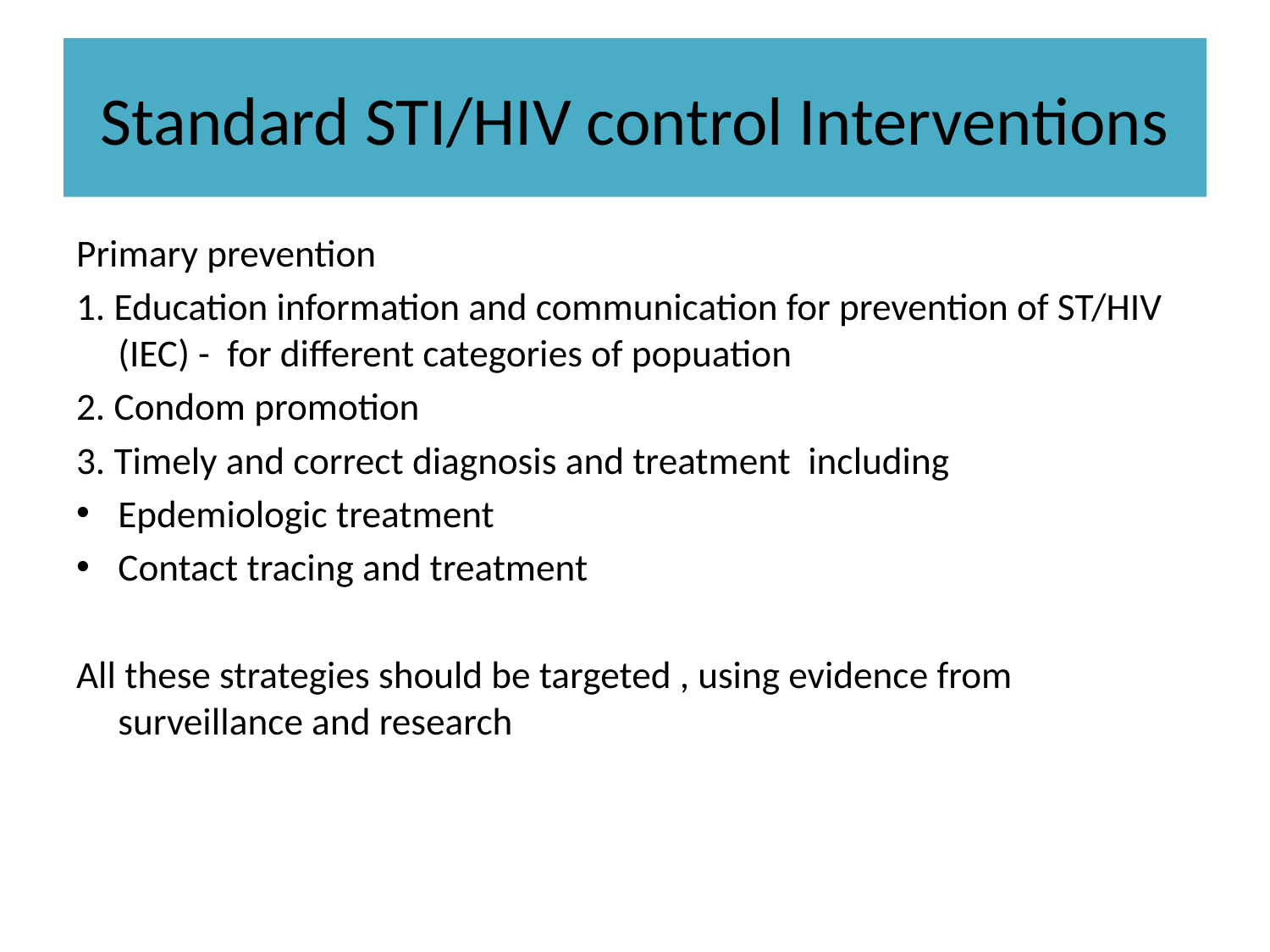

# Standard STI/HIV control Interventions
Primary prevention
1. Education information and communication for prevention of ST/HIV (IEC) -  for different categories of popuation
2. Condom promotion
3. Timely and correct diagnosis and treatment  including
Epdemiologic treatment
Contact tracing and treatment

All these strategies should be targeted , using evidence from surveillance and research